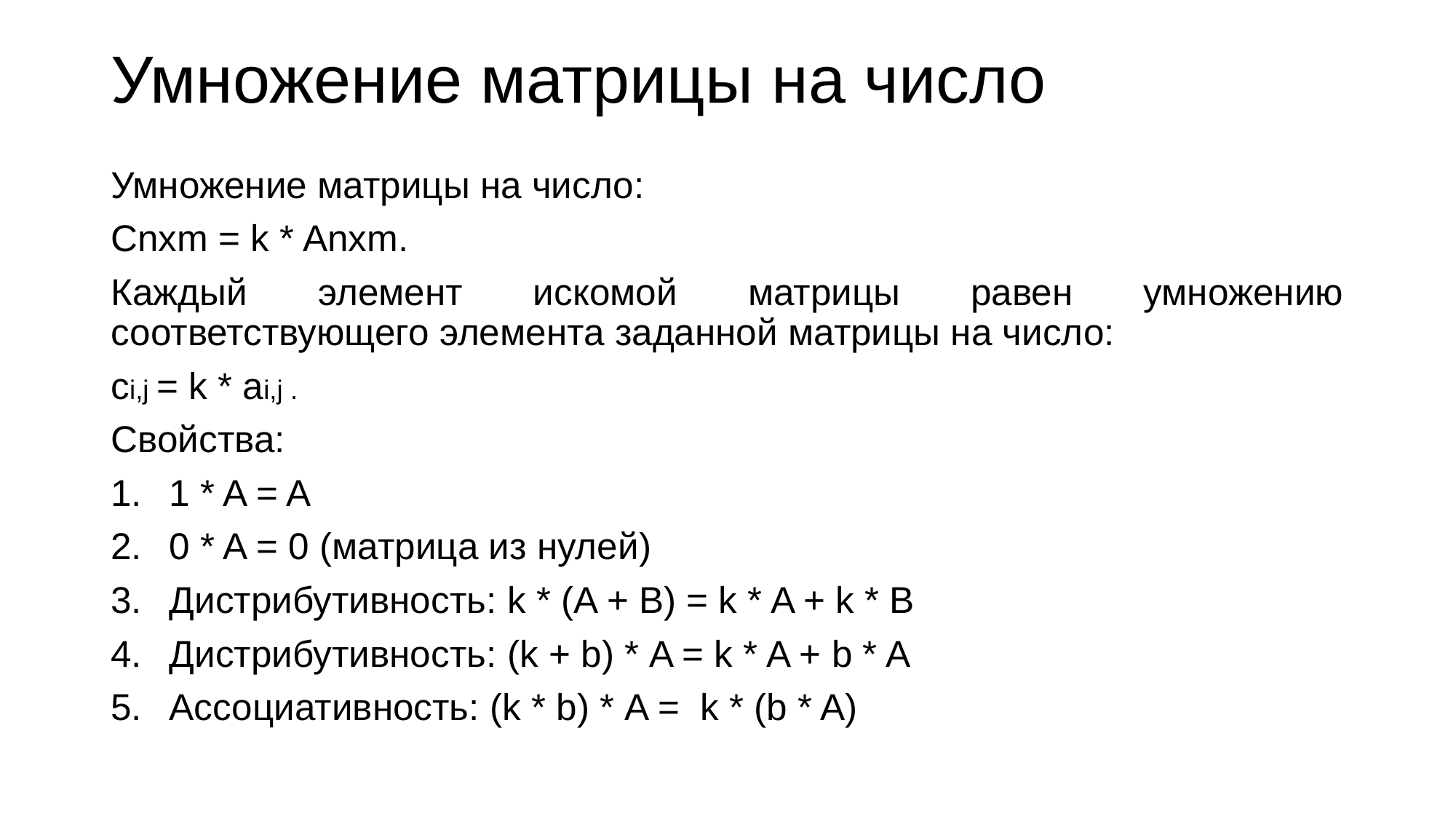

# Умножение матрицы на число
Умножение матрицы на число:
Cnxm = k * Anxm.
Каждый элемент искомой матрицы равен умножению соответствующего элемента заданной матрицы на число:
ci,j = k * ai,j .
Свойства:
1 * A = A
0 * A = 0 (матрица из нулей)
Дистрибутивность: k * (A + B) = k * A + k * B
Дистрибутивность: (k + b) * A = k * A + b * A
Ассоциативность: (k * b) * A =  k * (b * A)